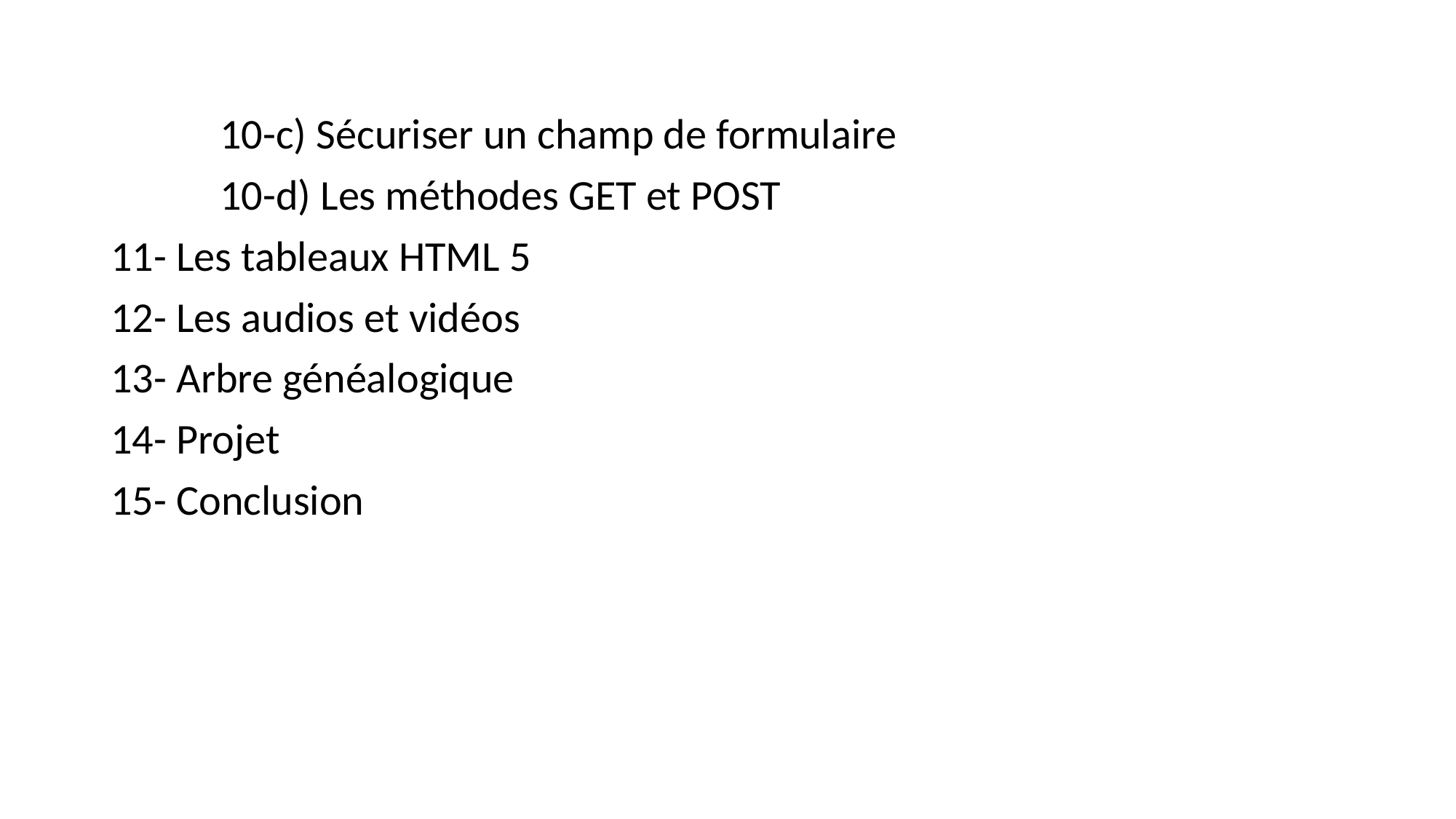

#
	10-c) Sécuriser un champ de formulaire
	10-d) Les méthodes GET et POST
11- Les tableaux HTML 5
12- Les audios et vidéos
13- Arbre généalogique
14- Projet
15- Conclusion